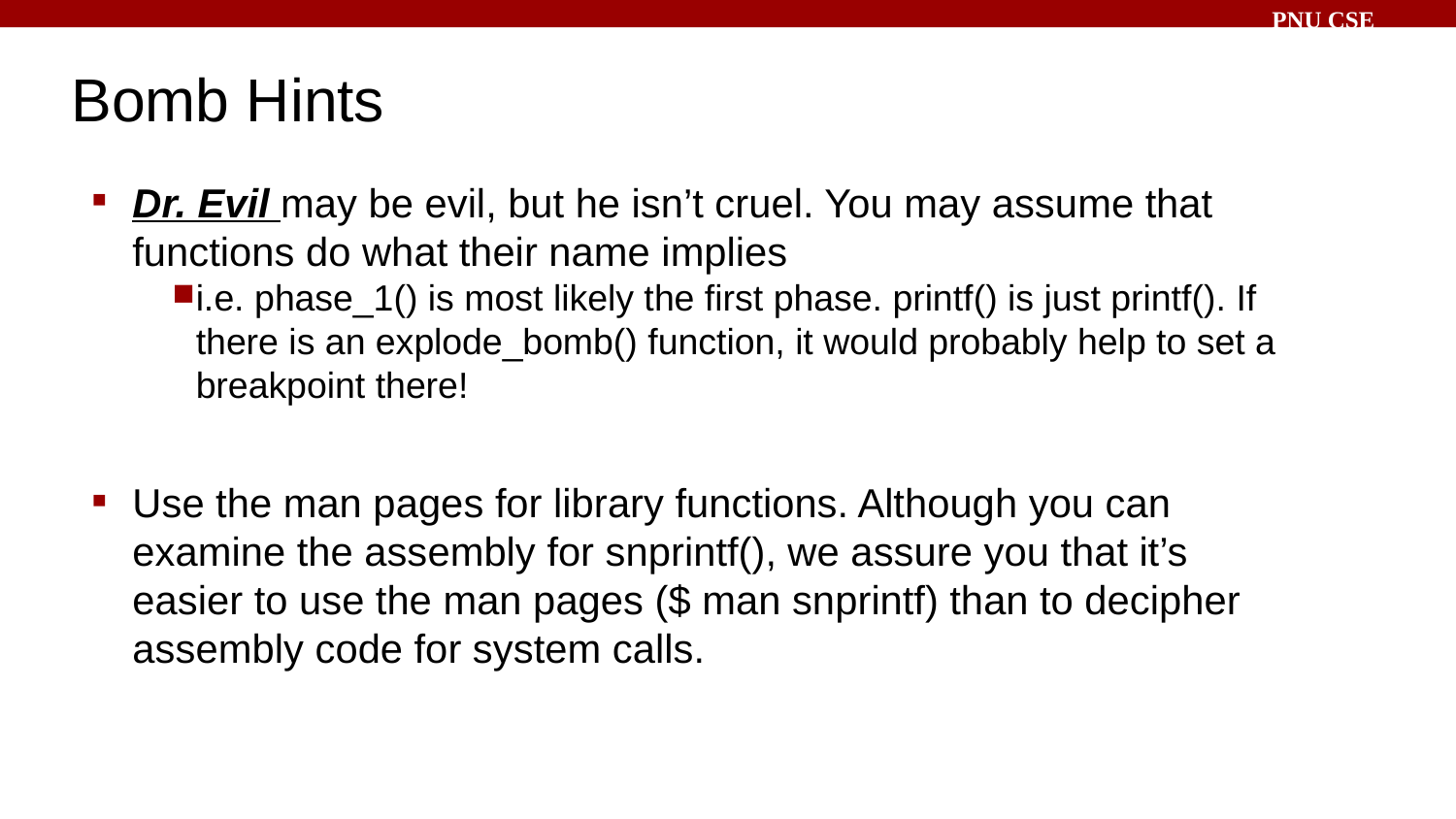

# Bomb Hints
Dr. Evil may be evil, but he isn’t cruel. You may assume that functions do what their name implies
i.e. phase_1() is most likely the first phase. printf() is just printf(). If there is an explode_bomb() function, it would probably help to set a breakpoint there!

Use the man pages for library functions. Although you can examine the assembly for snprintf(), we assure you that it’s easier to use the man pages ($ man snprintf) than to decipher assembly code for system calls.